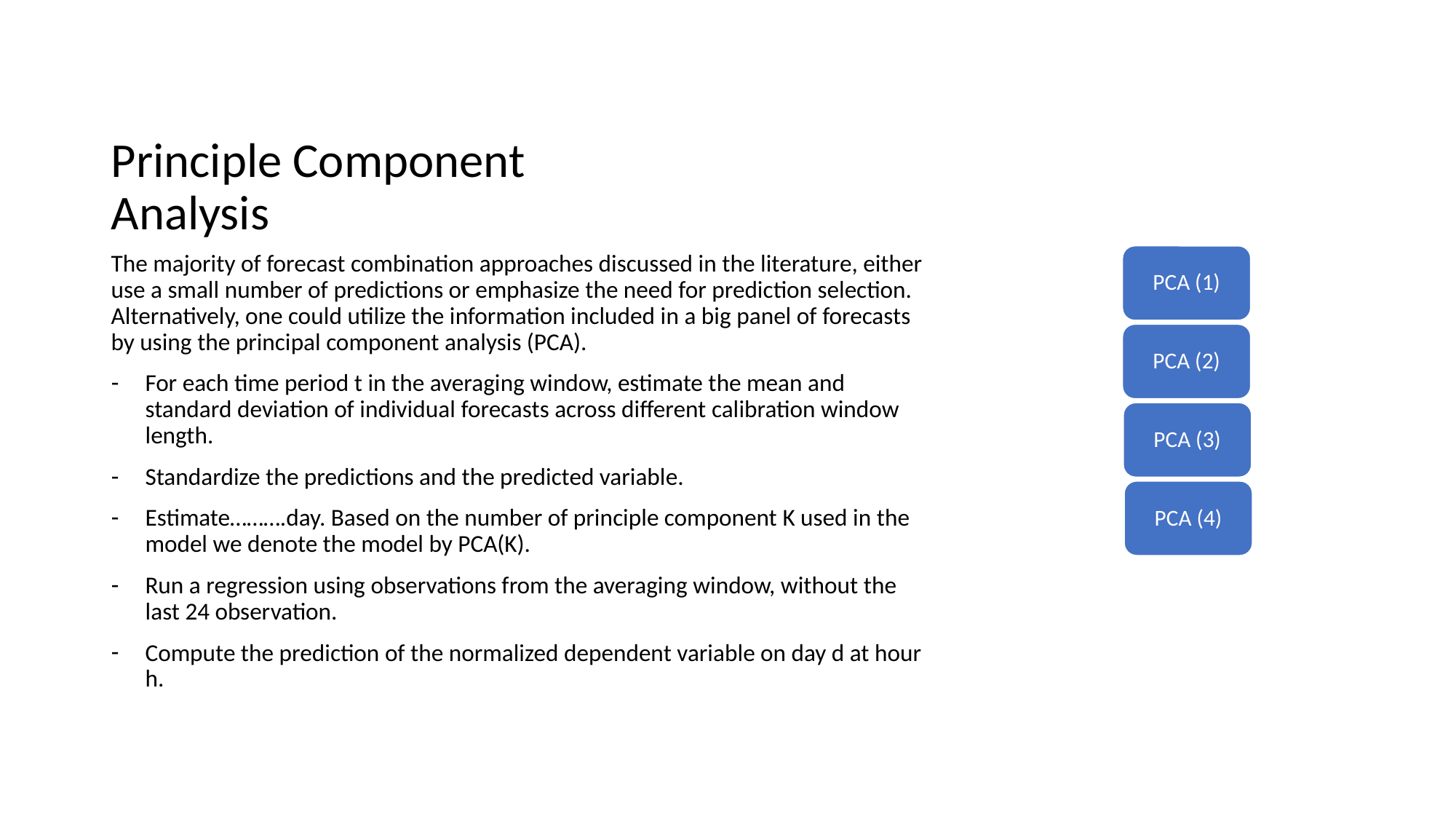

# Principle Component Analysis
The majority of forecast combination approaches discussed in the literature, either use a small number of predictions or emphasize the need for prediction selection. Alternatively, one could utilize the information included in a big panel of forecasts by using the principal component analysis (PCA).
For each time period t in the averaging window, estimate the mean and standard deviation of individual forecasts across different calibration window length.
Standardize the predictions and the predicted variable.
Estimate……….day. Based on the number of principle component K used in the model we denote the model by PCA(K).
Run a regression using observations from the averaging window, without the last 24 observation.
Compute the prediction of the normalized dependent variable on day d at hour h.

PCA (1)

PCA (2)

PCA (3)

PCA (4)